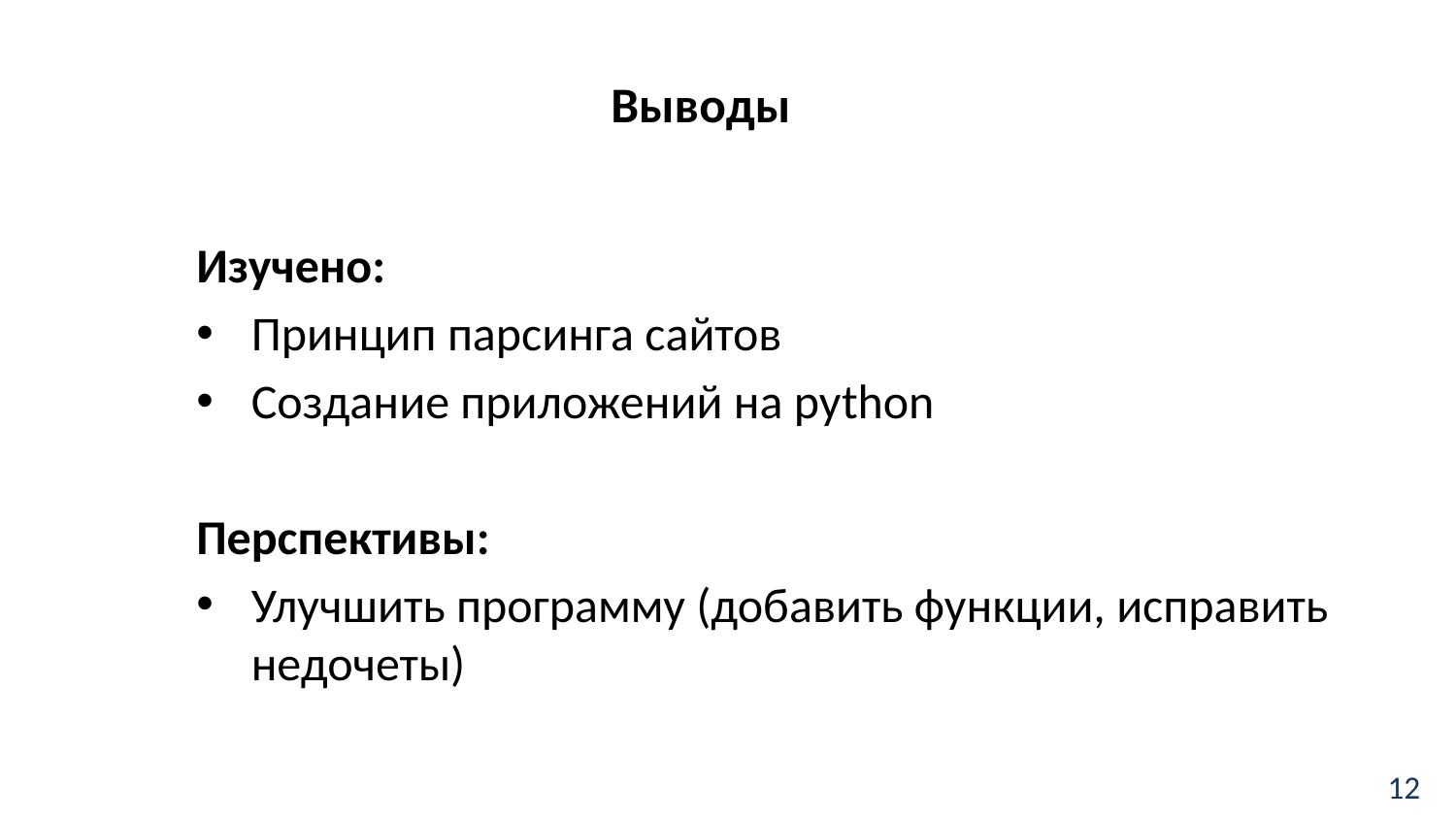

# Выводы
Изучено:
Принцип парсинга сайтов
Создание приложений на python

Перспективы:
Улучшить программу (добавить функции, исправить недочеты)
12